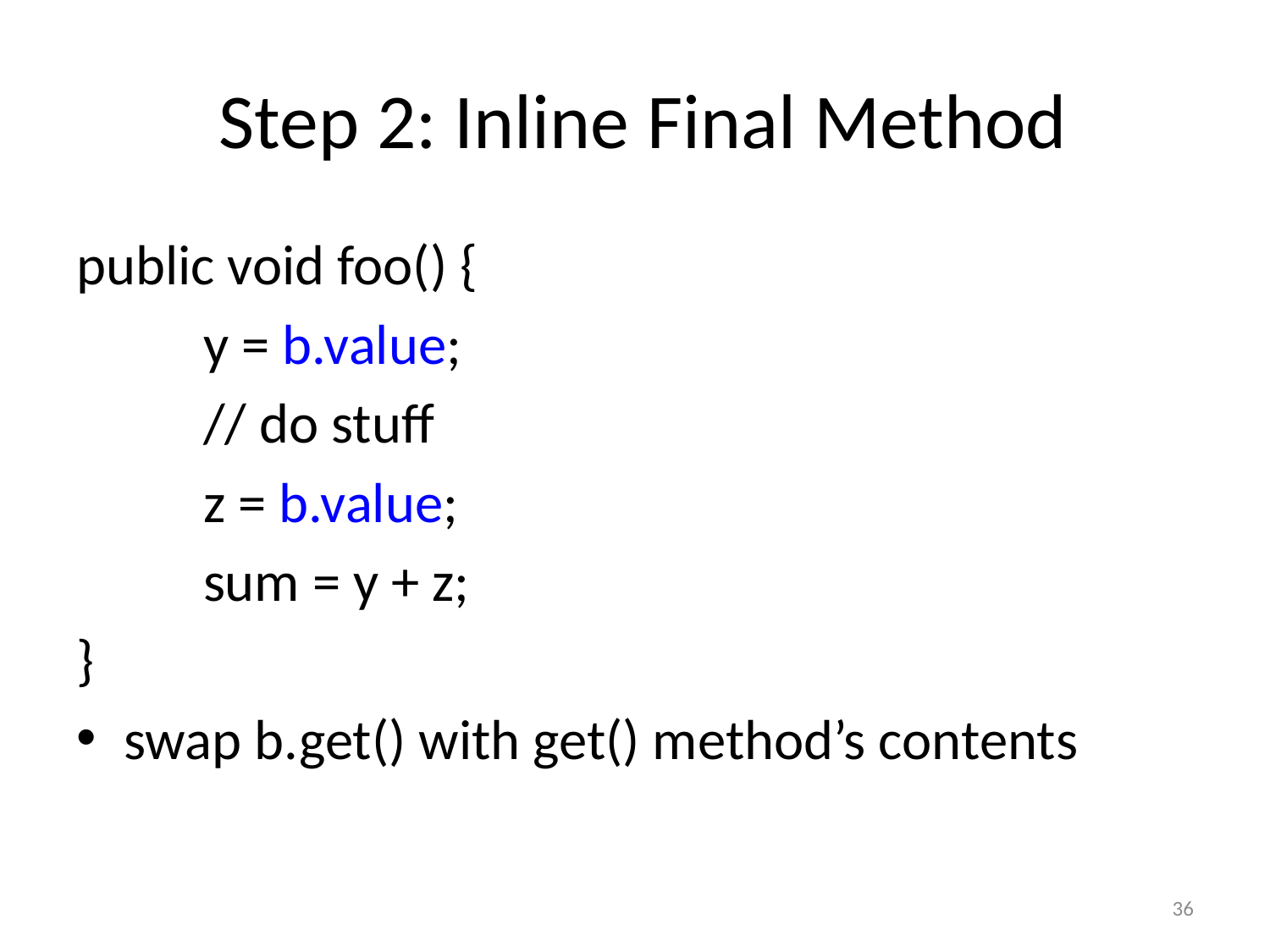

# Step 2: Inline Final Method
public void foo() {
	y = b.value;
	// do stuff
	z = b.value;
	sum = y + z;
}
swap b.get() with get() method’s contents
36